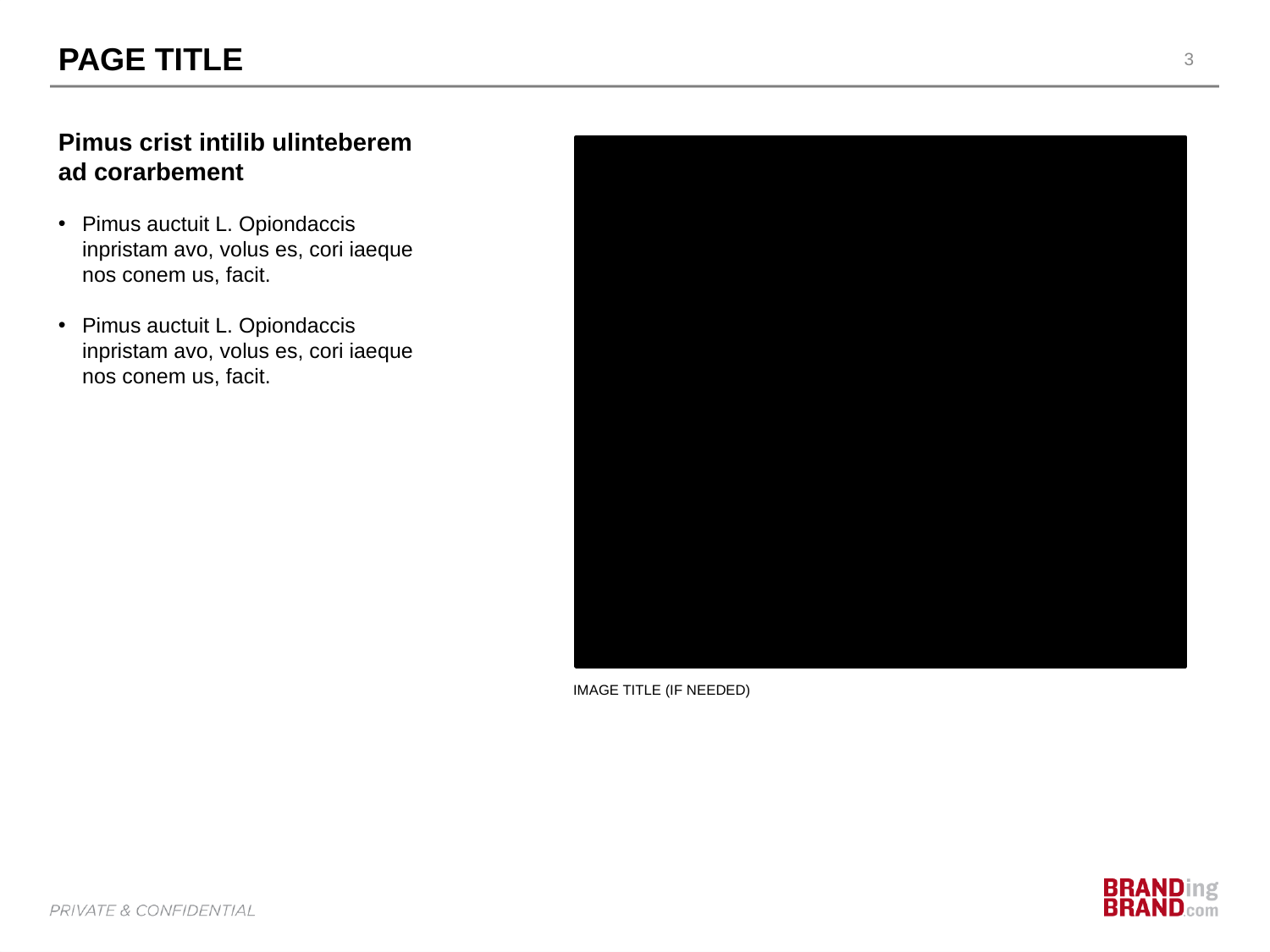

PAGE TITLE
3
Pimus crist intilib ulinteberem ad corarbement

Pimus auctuit L. Opiondaccis inpristam avo, volus es, cori iaeque nos conem us, facit.

Pimus auctuit L. Opiondaccis inpristam avo, volus es, cori iaeque nos conem us, facit.

IMAGE TITLE (IF NEEDED)